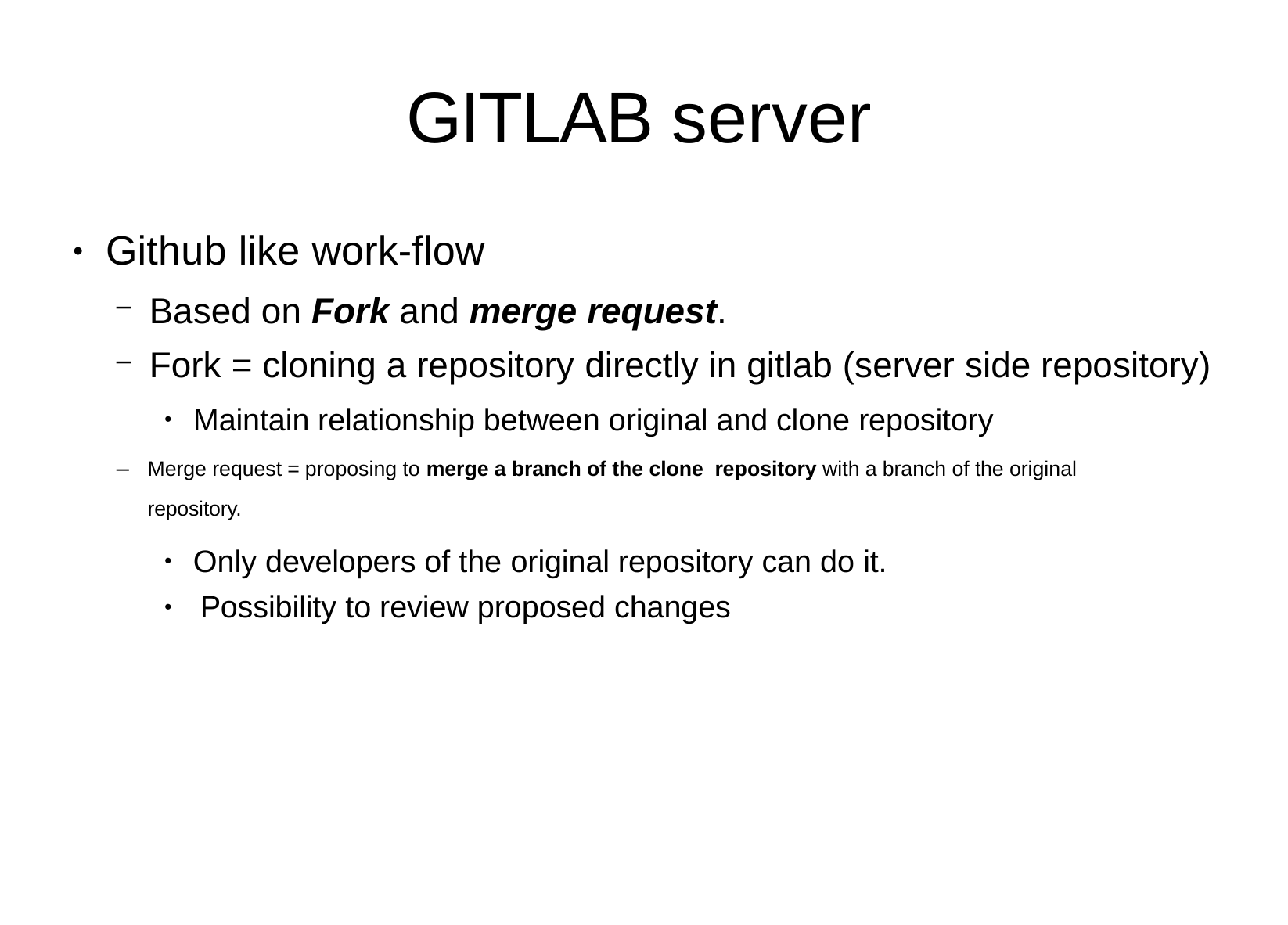

# GITLAB server
Github like work-flow
Based on Fork and merge request.
Fork = cloning a repository directly in gitlab (server side repository)
●
Maintain relationship between original and clone repository
●
–	Merge request = proposing to merge a branch of the clone  repository with a branch of the original repository.
Only developers of the original repository can do it.  Possibility to review proposed changes
●
●
53